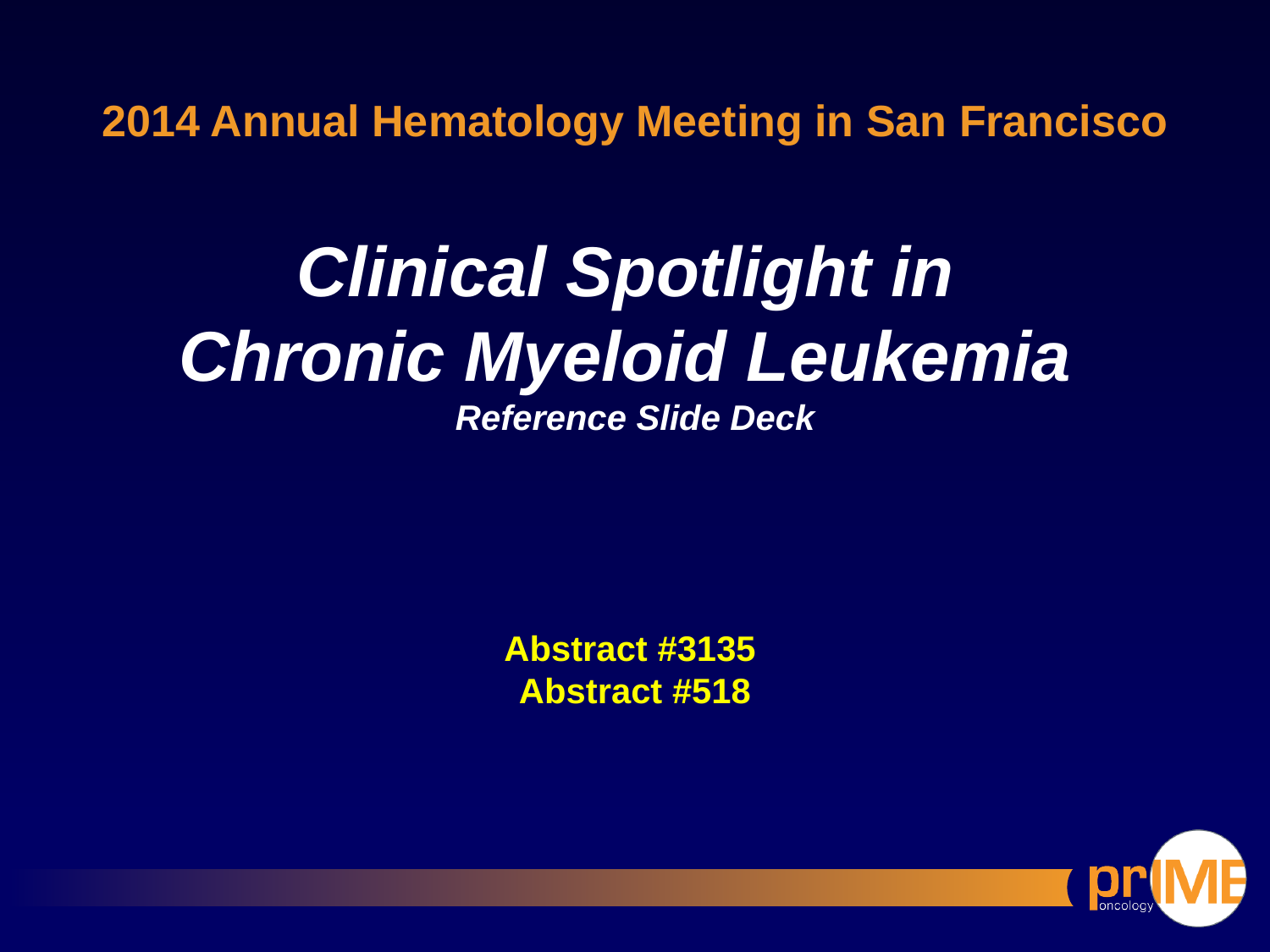

2014 Annual Hematology Meeting in San Francisco
Clinical Spotlight in
Chronic Myeloid Leukemia
Reference Slide Deck
Abstract #3135
Abstract #518